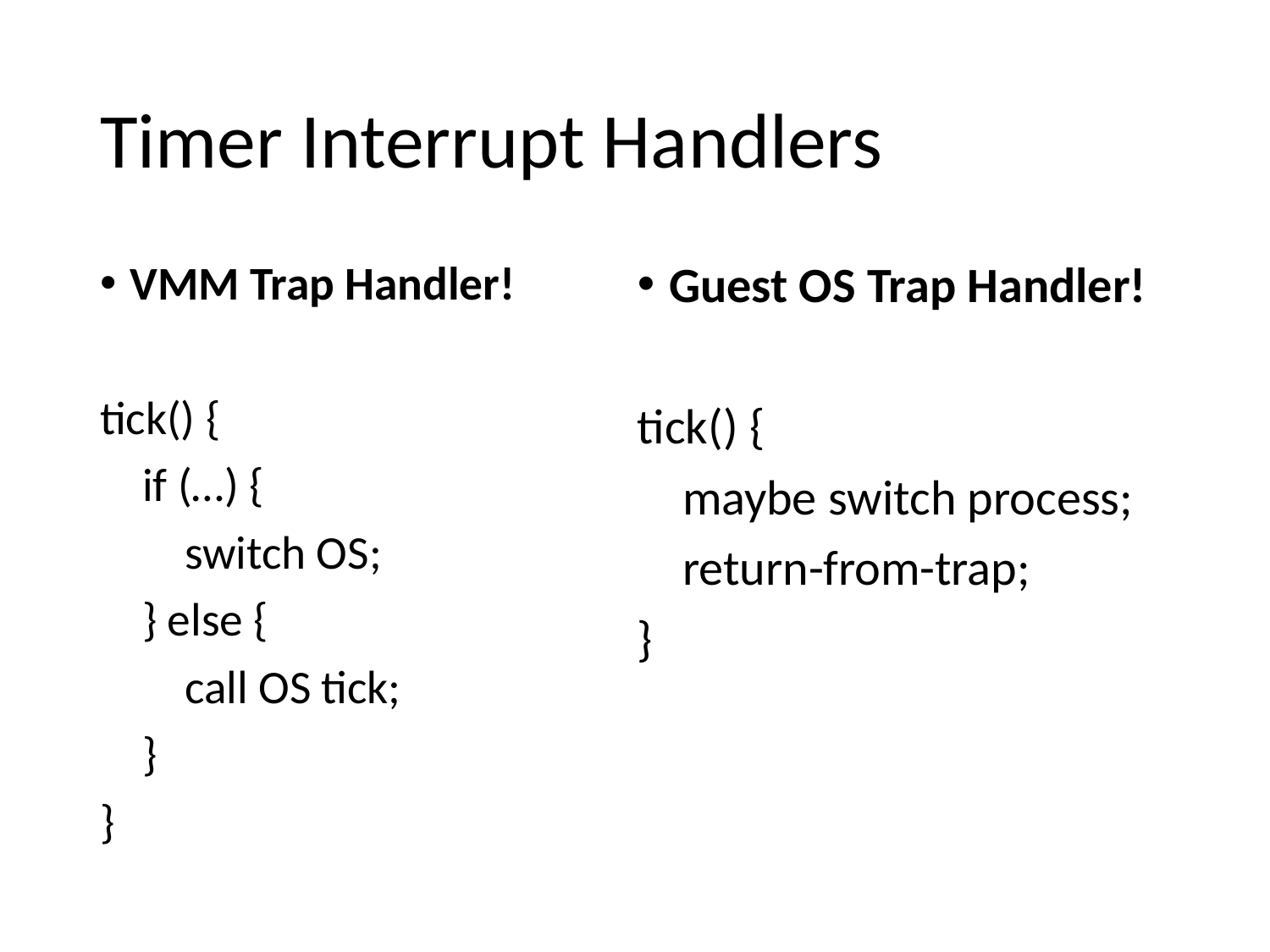

# Timer Interrupt Handlers
VMM Trap Handler!

tick() {
    if (…) {
        switch OS;
    } else {
        call OS tick;
    }
}
Guest OS Trap Handler!

tick() {
    maybe switch process;
    return-from-trap;
}